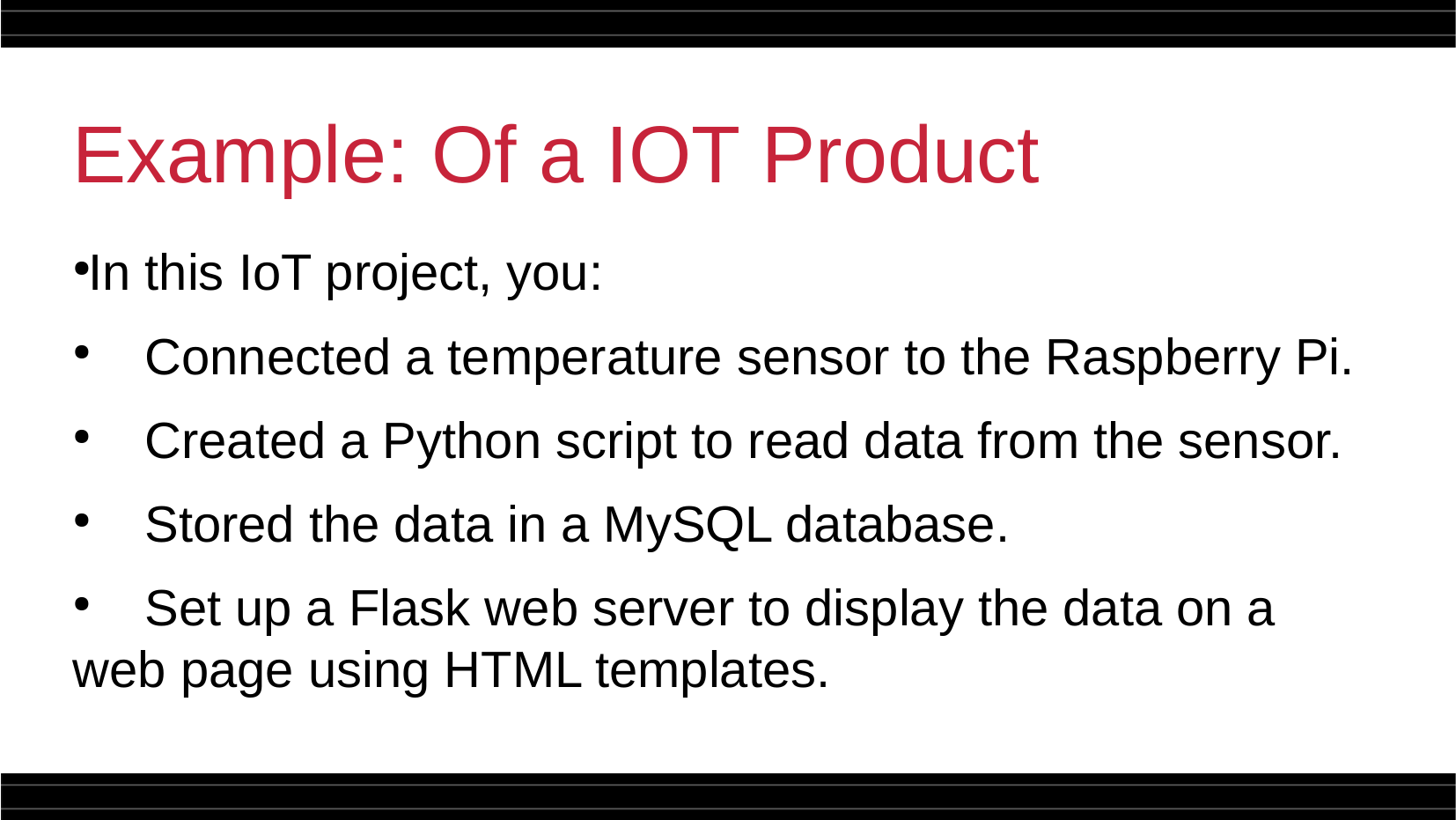

Example: Of a IOT Product
In this IoT project, you:
    Connected a temperature sensor to the Raspberry Pi.
    Created a Python script to read data from the sensor.
    Stored the data in a MySQL database.
    Set up a Flask web server to display the data on a web page using HTML templates.